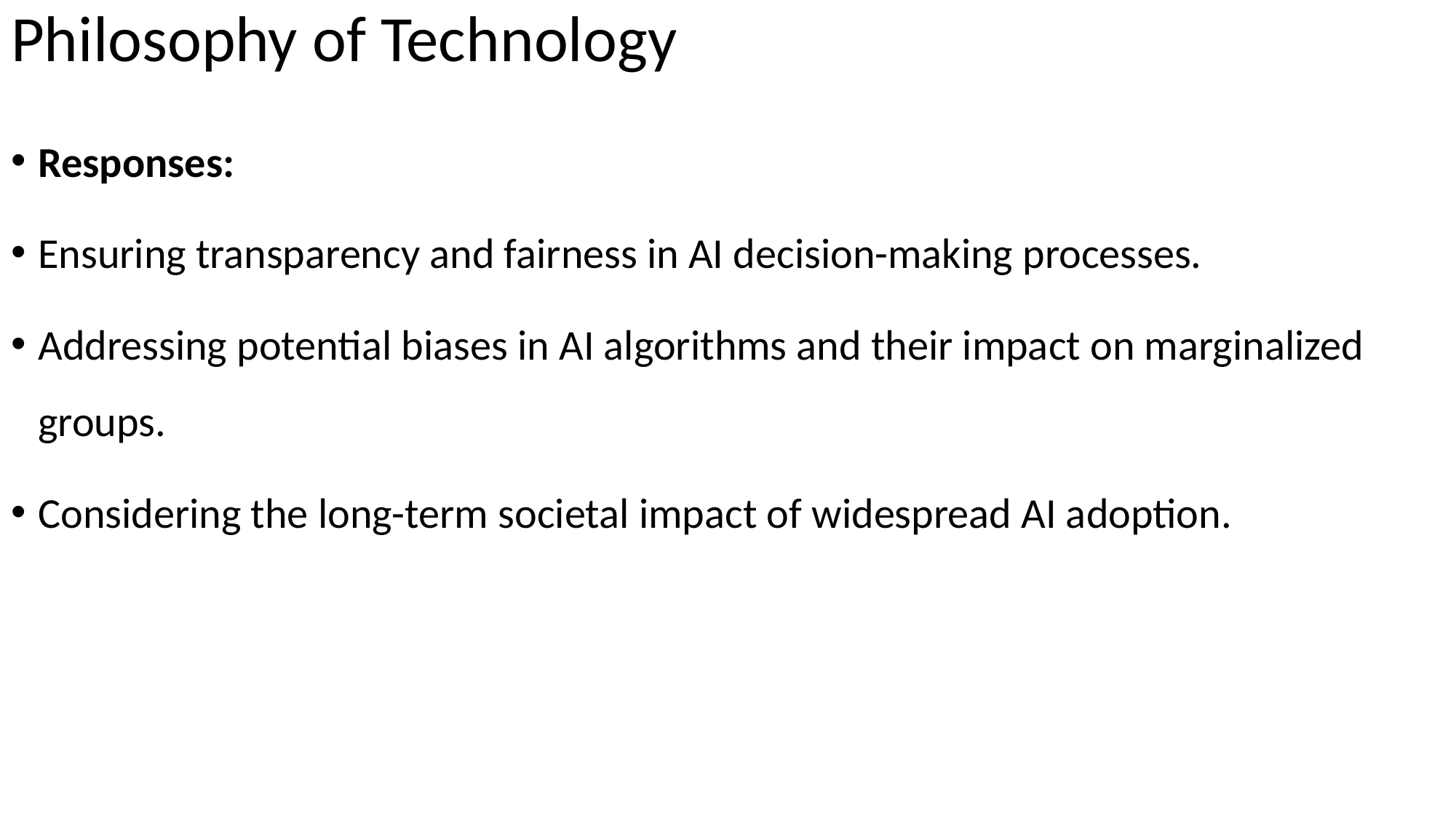

# Philosophy of Technology
Responses:
Ensuring transparency and fairness in AI decision-making processes.
Addressing potential biases in AI algorithms and their impact on marginalized groups.
Considering the long-term societal impact of widespread AI adoption.